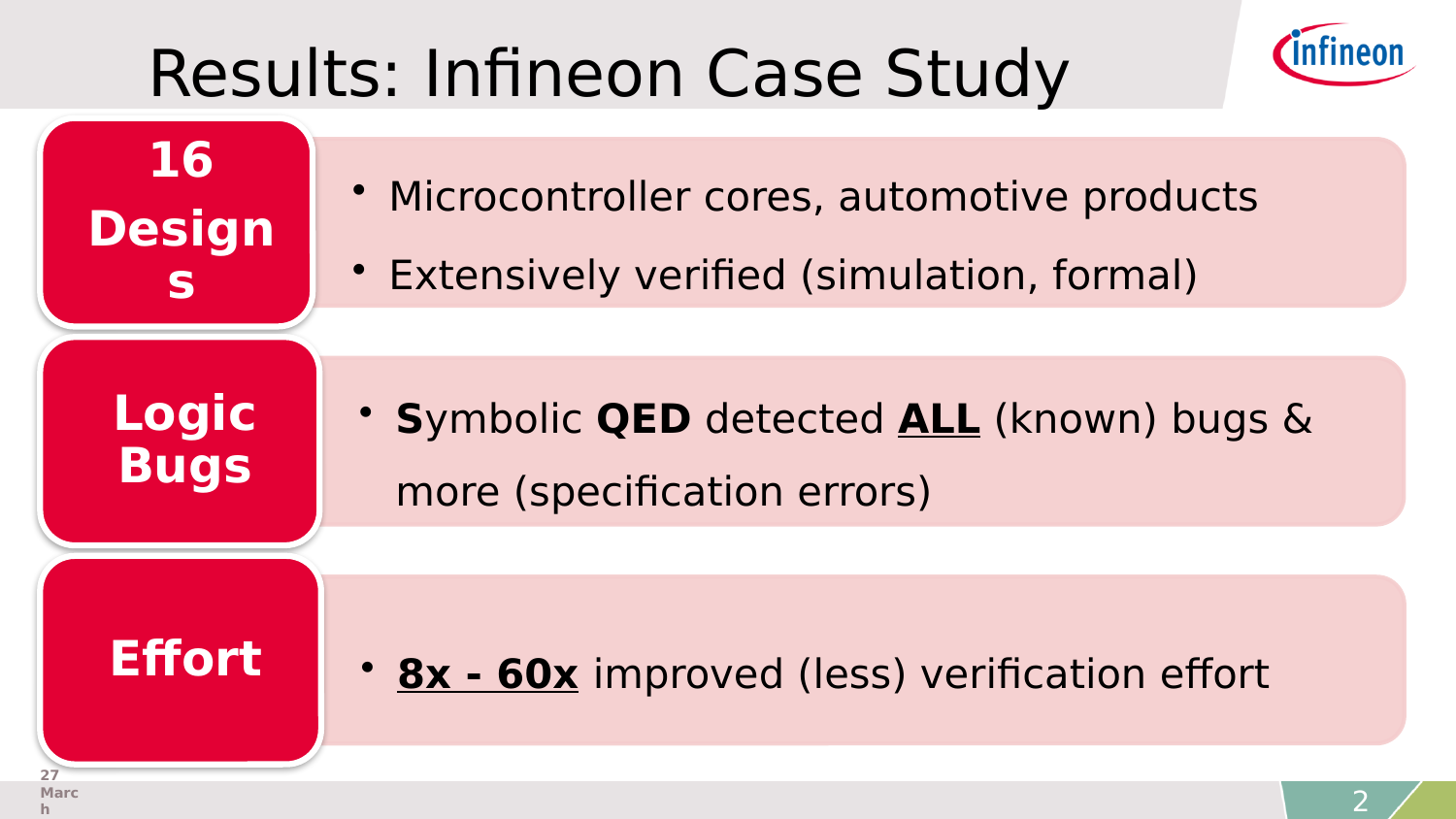

# Results: Infineon Case Study
Microcontroller cores, automotive products
Extensively verified (simulation, formal)
16
Designs
Symbolic QED detected ALL (known) bugs & more (specification errors)
Logic Bugs
8x - 60x improved (less) verification effort
Effort
27 March 2019
2